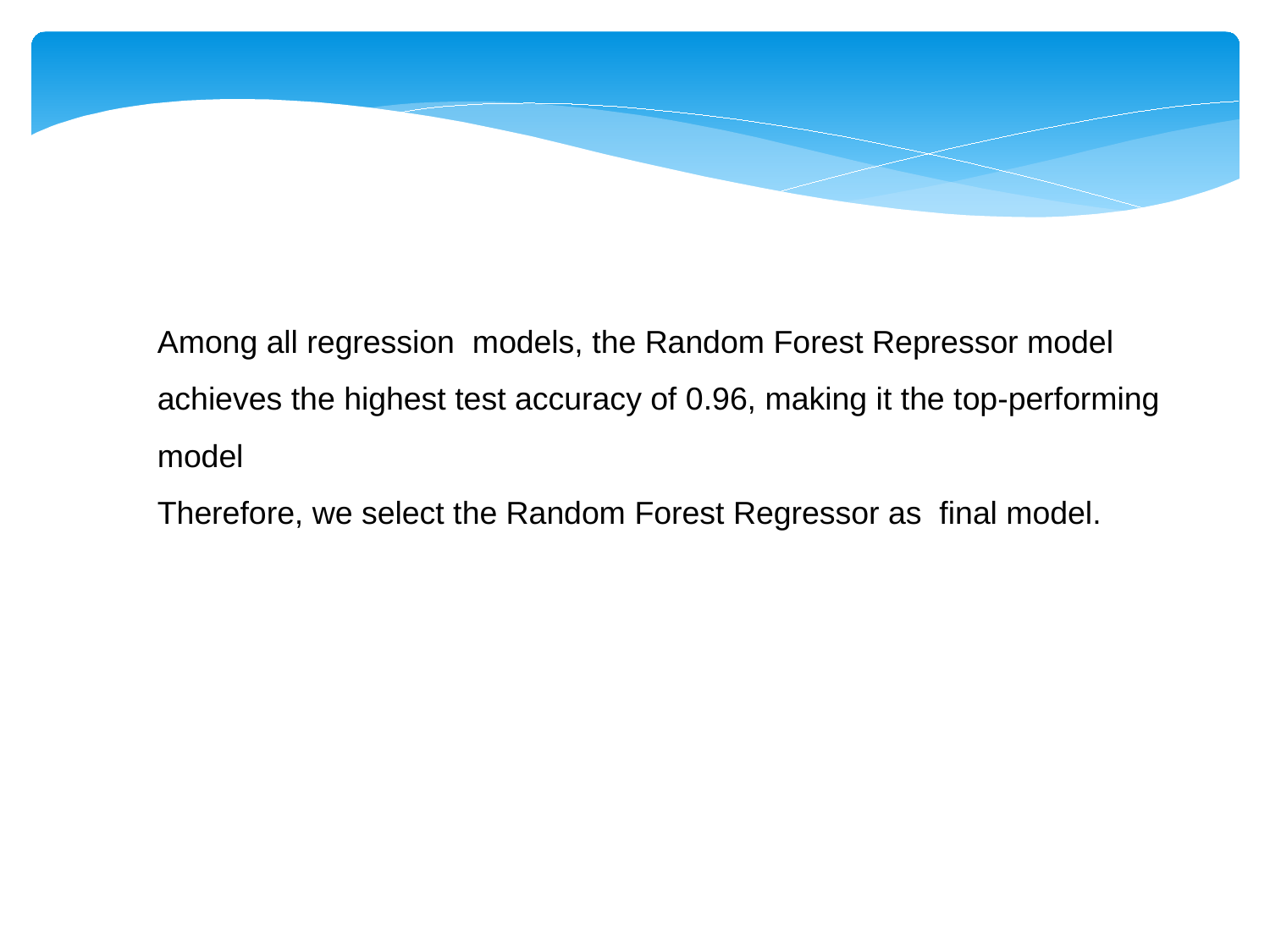

Among all regression  models, the Random Forest Repressor model achieves the highest test accuracy of 0.96, making it the top-performing model
Therefore, we select the Random Forest Regressor as  final model.